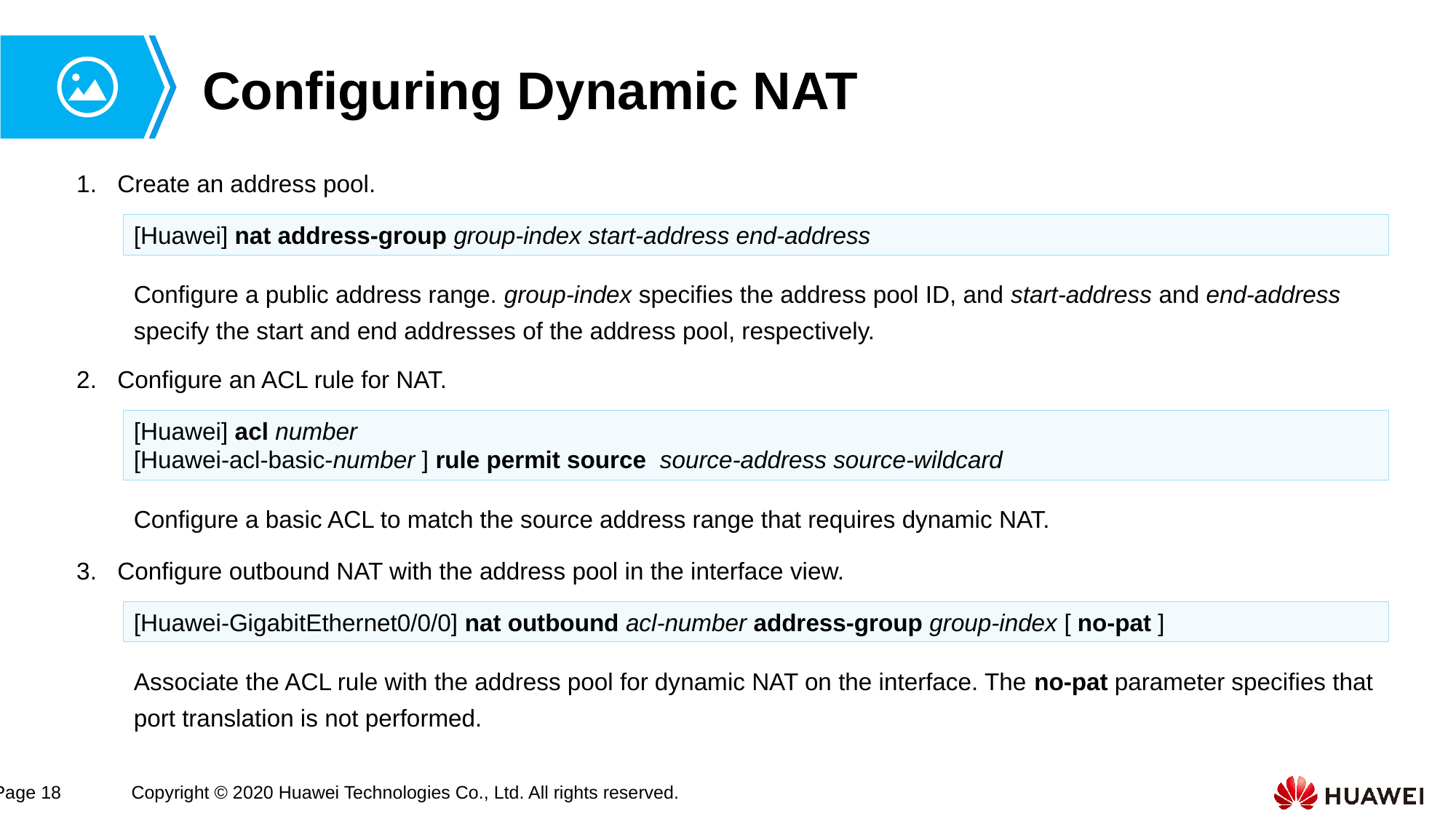

# Configuring Dynamic NAT
Create an address pool.
[Huawei] nat address-group group-index start-address end-address
Configure a public address range. group-index specifies the address pool ID, and start-address and end-address specify the start and end addresses of the address pool, respectively.
Configure an ACL rule for NAT.
[Huawei] acl number
[Huawei-acl-basic-number ] rule permit source  source-address source-wildcard
Configure a basic ACL to match the source address range that requires dynamic NAT.
Configure outbound NAT with the address pool in the interface view.
[Huawei-GigabitEthernet0/0/0] nat outbound acl-number address-group group-index [ no-pat ]
Associate the ACL rule with the address pool for dynamic NAT on the interface. The no-pat parameter specifies that port translation is not performed.